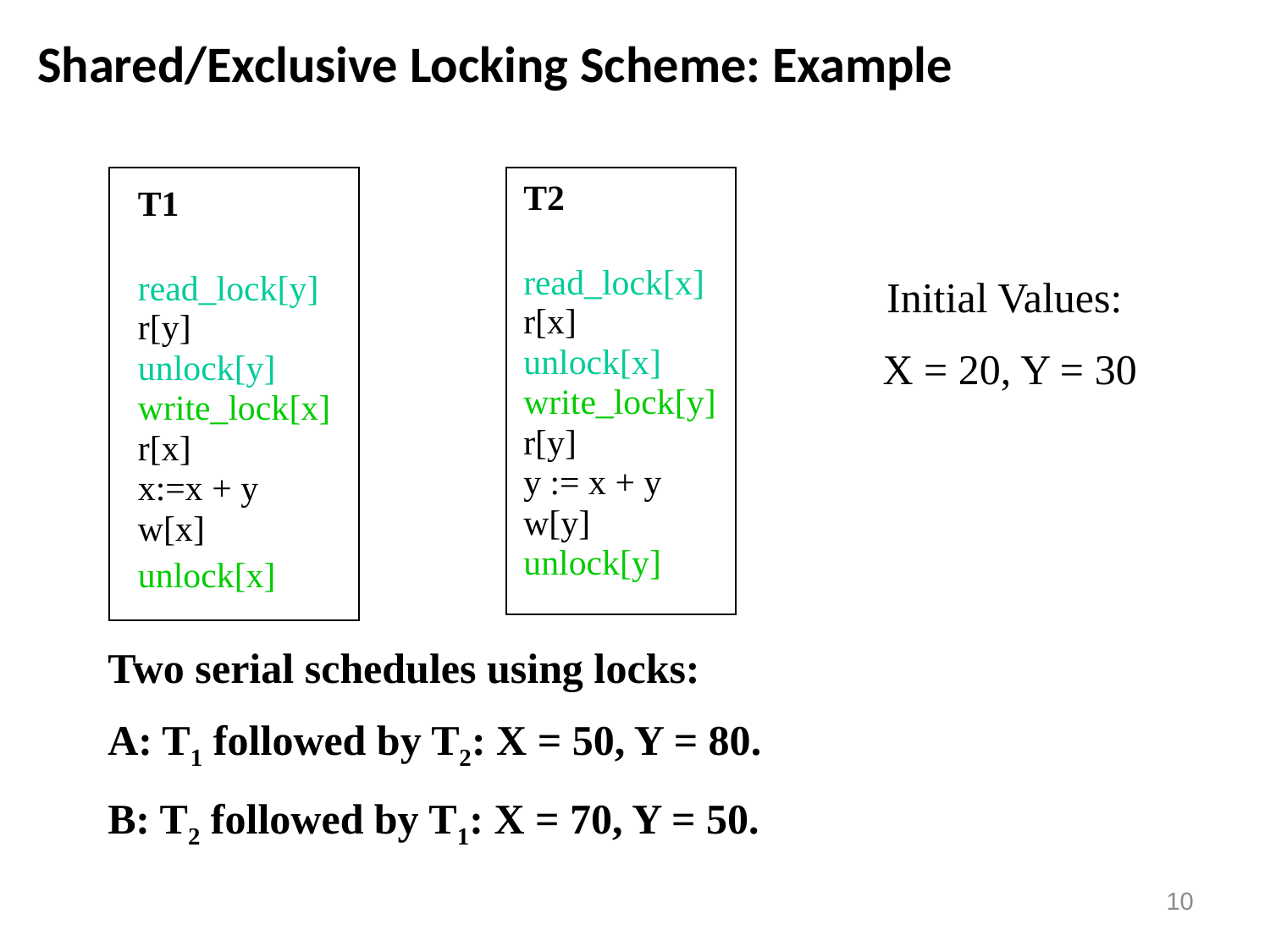

Shared/Exclusive Locking Scheme: Example

T2

read_lock[x]
r[x]
unlock[x]
write_lock[y]
r[y]
y := x + y
w[y]
unlock[y]

T1

read_lock[y]
r[y]
unlock[y]
write_lock[x]
r[x]
x:=x + y
w[x]
unlock[x]

Initial Values:
X = 20, Y = 30
Two serial schedules using locks:
A: T1 followed by T2: X = 50, Y = 80.
B: T2 followed by T1: X = 70, Y = 50.

10